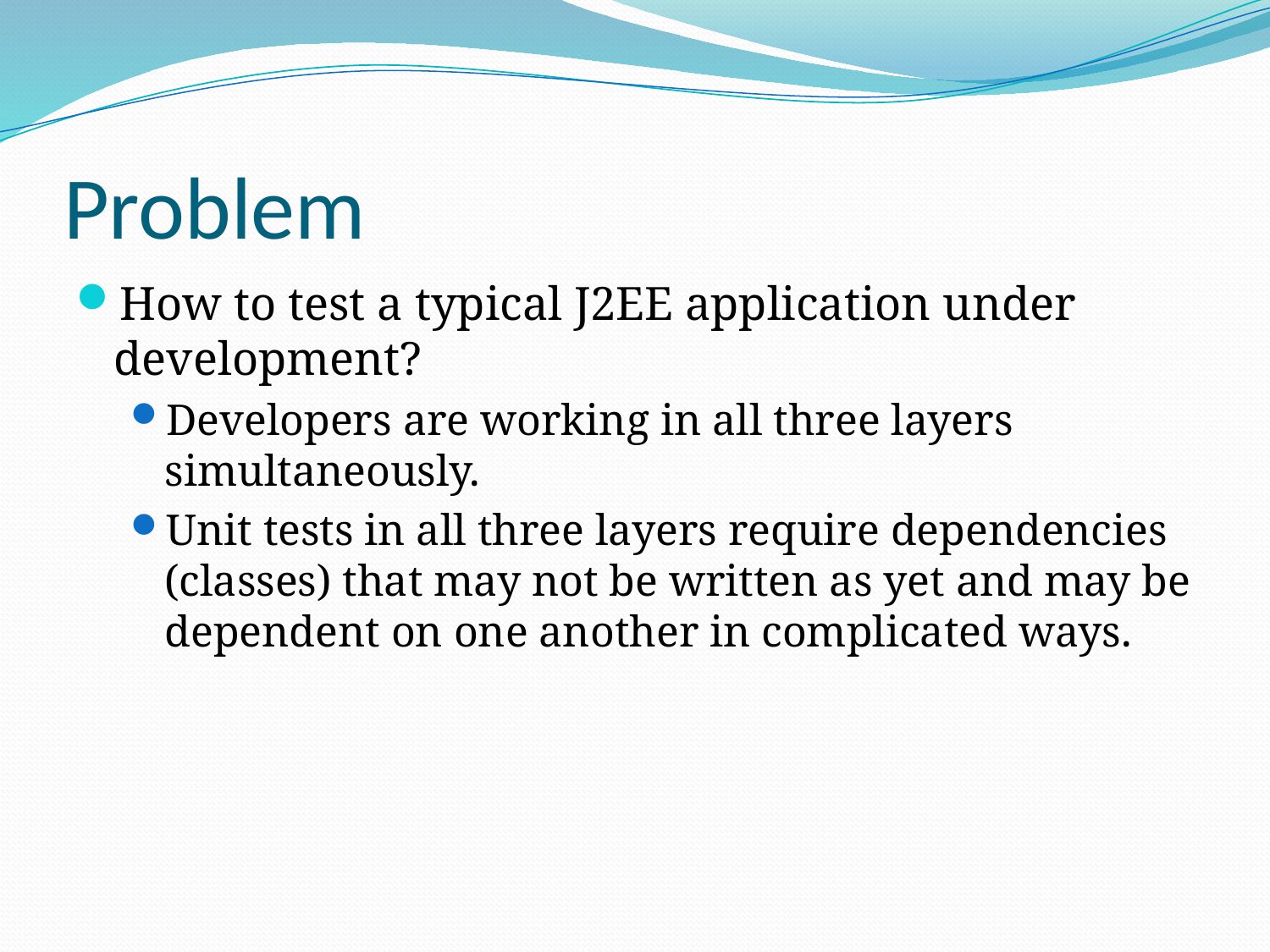

# Problem
How to test a typical J2EE application under development?
Developers are working in all three layers simultaneously.
Unit tests in all three layers require dependencies (classes) that may not be written as yet and may be dependent on one another in complicated ways.